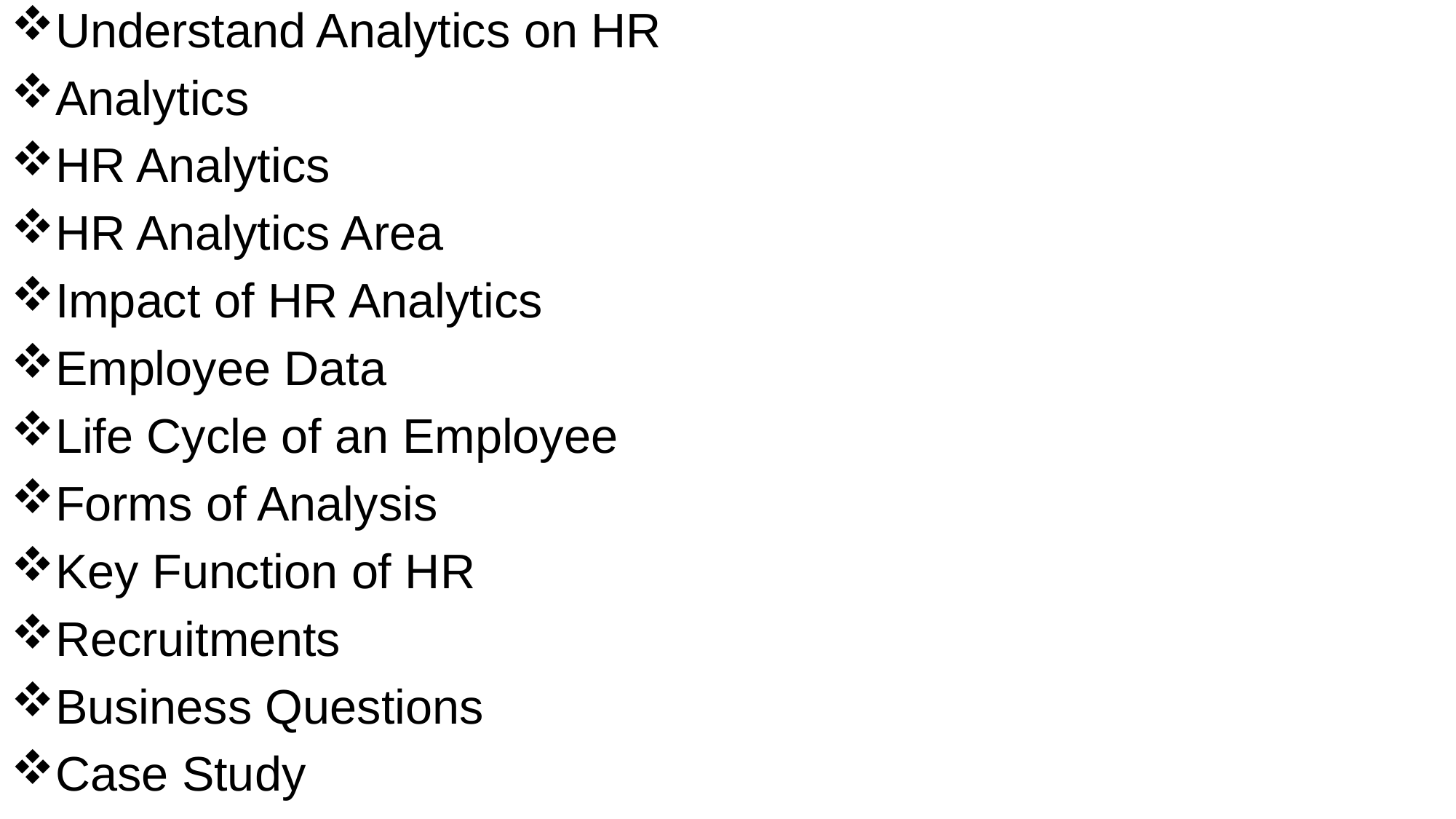

Understand Analytics on HR
Analytics
HR Analytics
HR Analytics Area
Impact of HR Analytics
Employee Data
Life Cycle of an Employee
Forms of Analysis
Key Function of HR
Recruitments
Business Questions
Case Study